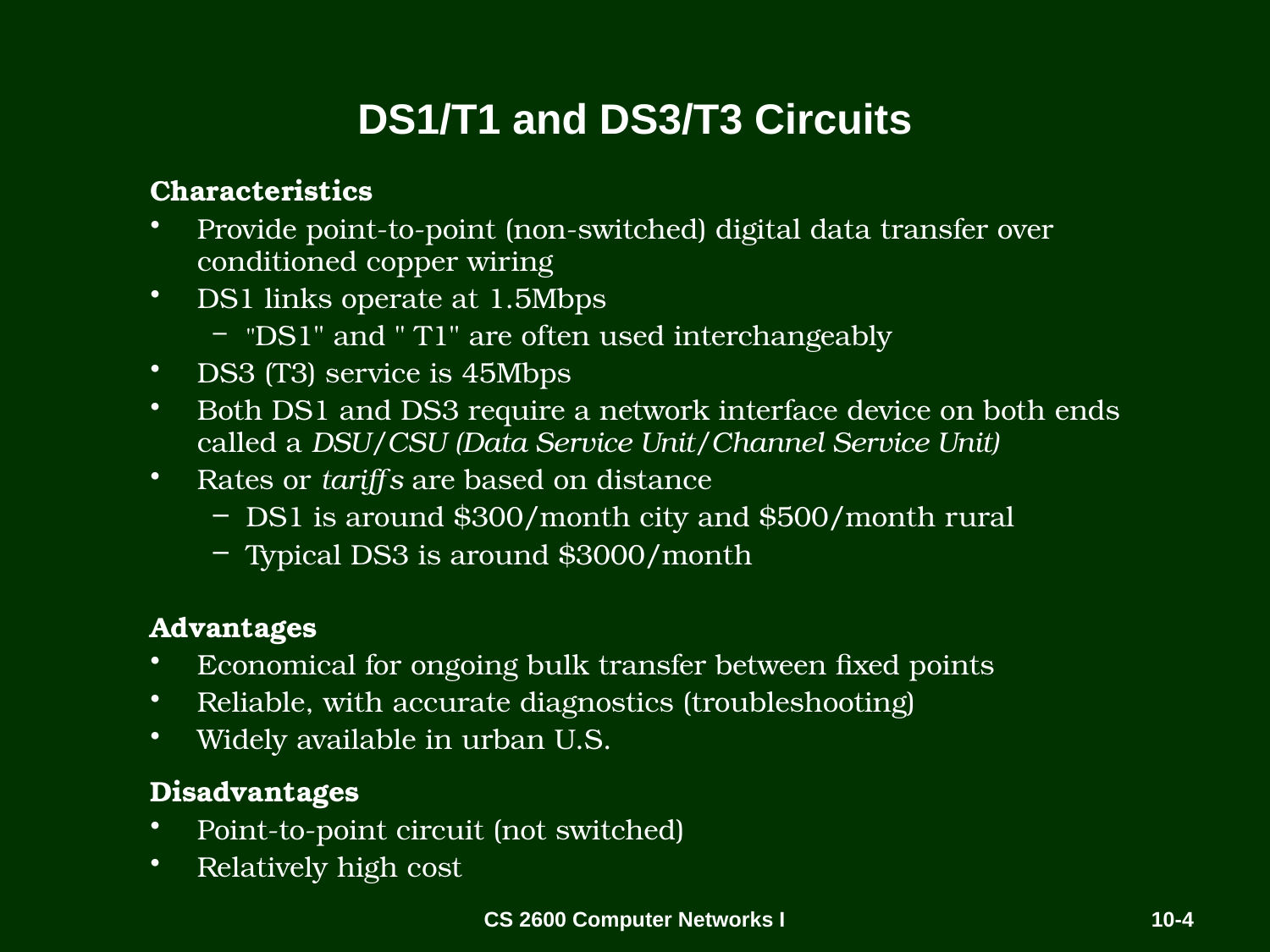

# DS1/T1 and DS3/T3 Circuits
Characteristics
Provide point-to-point (non-switched) digital data transfer over conditioned copper wiring
DS1 links operate at 1.5Mbps
"DS1" and " T1" are often used interchangeably
DS3 (T3) service is 45Mbps
Both DS1 and DS3 require a network interface device on both ends called a DSU/CSU (Data Service Unit/Channel Service Unit)
Rates or tariffs are based on distance
DS1 is around $300/month city and $500/month rural
Typical DS3 is around $3000/month

Advantages
Economical for ongoing bulk transfer between fixed points
Reliable, with accurate diagnostics (troubleshooting)
Widely available in urban U.S.

Disadvantages
Point-to-point circuit (not switched)
Relatively high cost
CS 2600 Computer Networks I
10-4